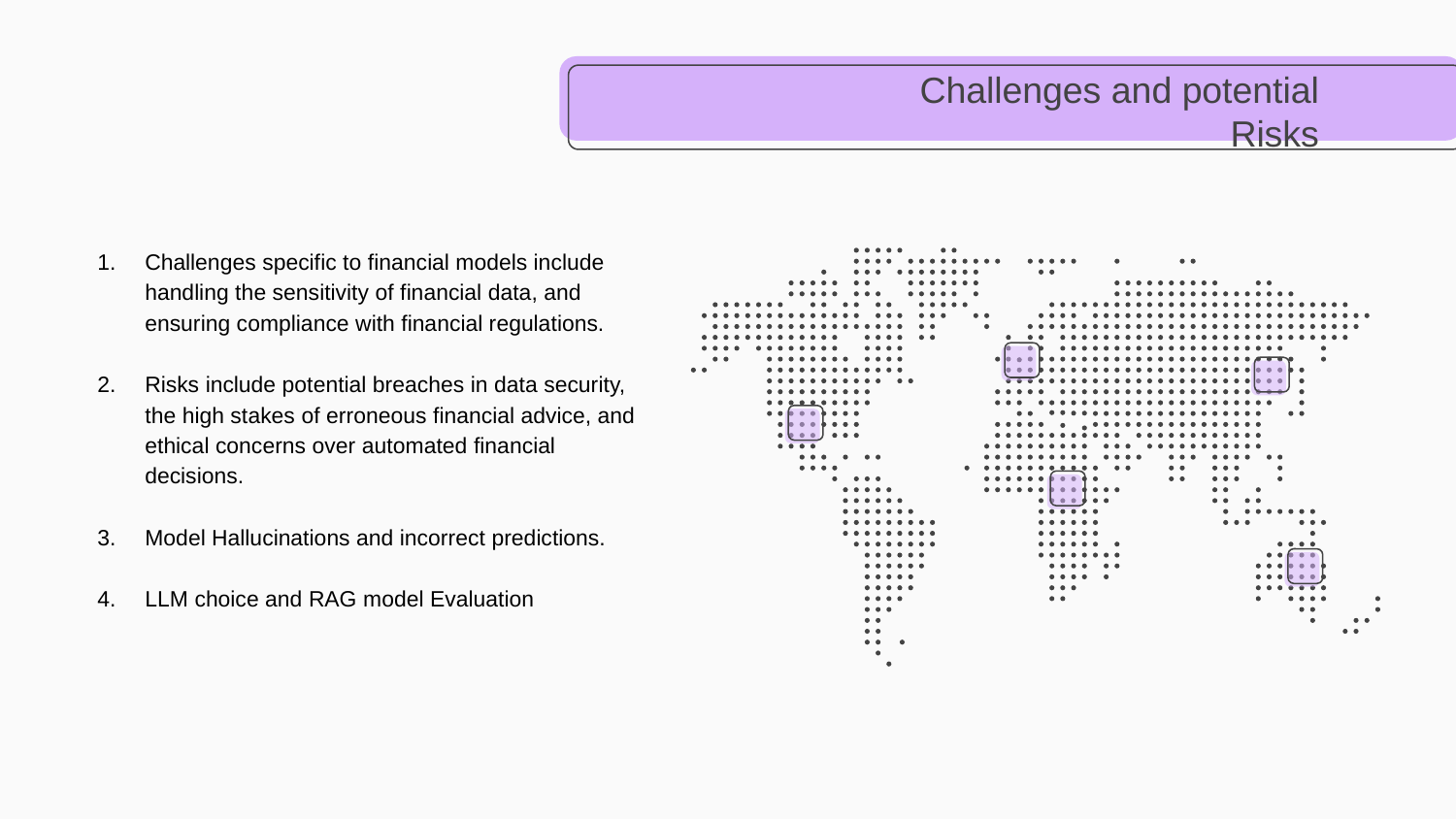

Challenges and potential Risks
Challenges specific to financial models include handling the sensitivity of financial data, and ensuring compliance with financial regulations.

Risks include potential breaches in data security, the high stakes of erroneous financial advice, and ethical concerns over automated financial decisions.

Model Hallucinations and incorrect predictions.

LLM choice and RAG model Evaluation